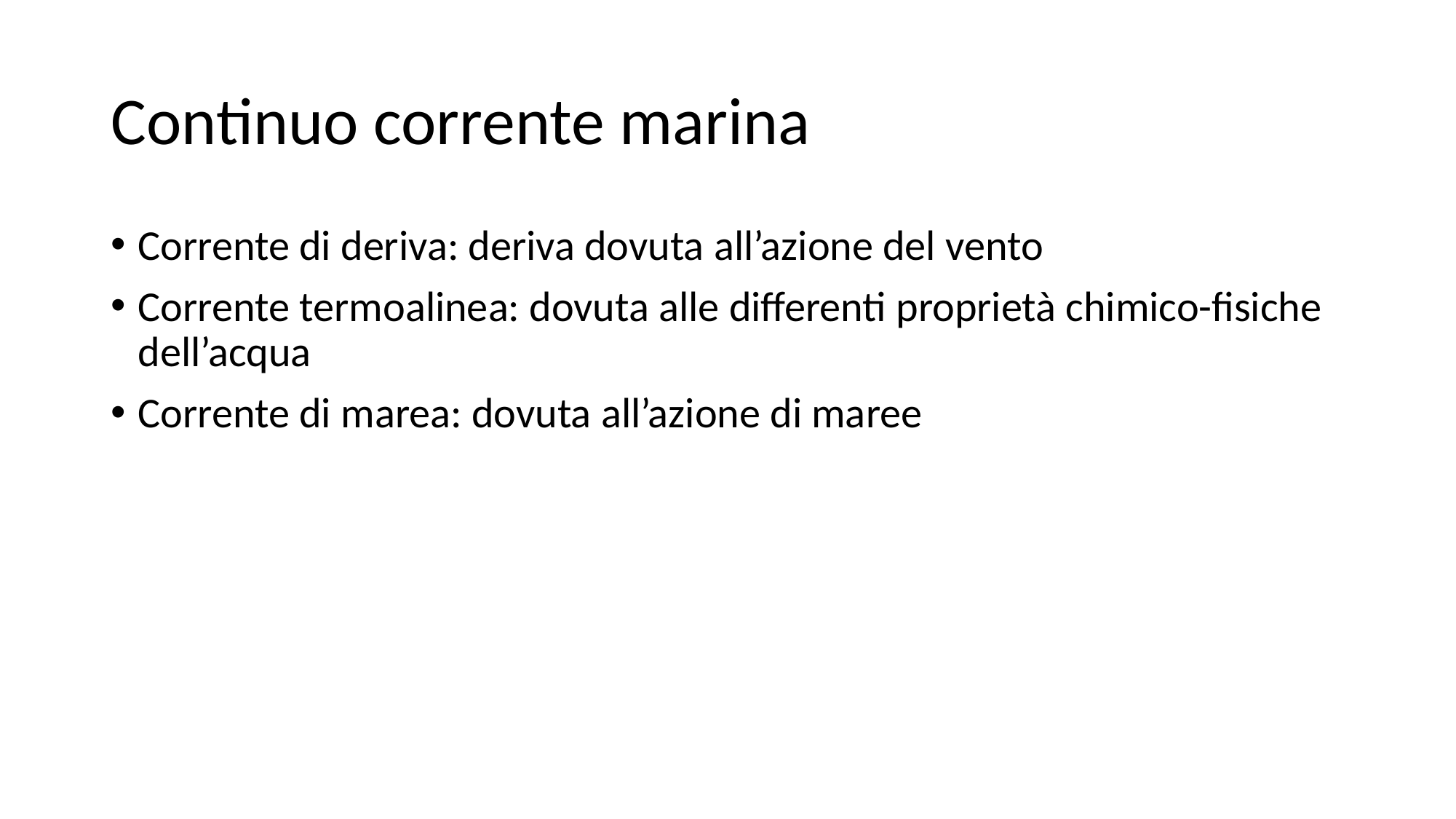

# Continuo corrente marina
Corrente di deriva: deriva dovuta all’azione del vento
Corrente termoalinea: dovuta alle differenti proprietà chimico-fisiche dell’acqua
Corrente di marea: dovuta all’azione di maree